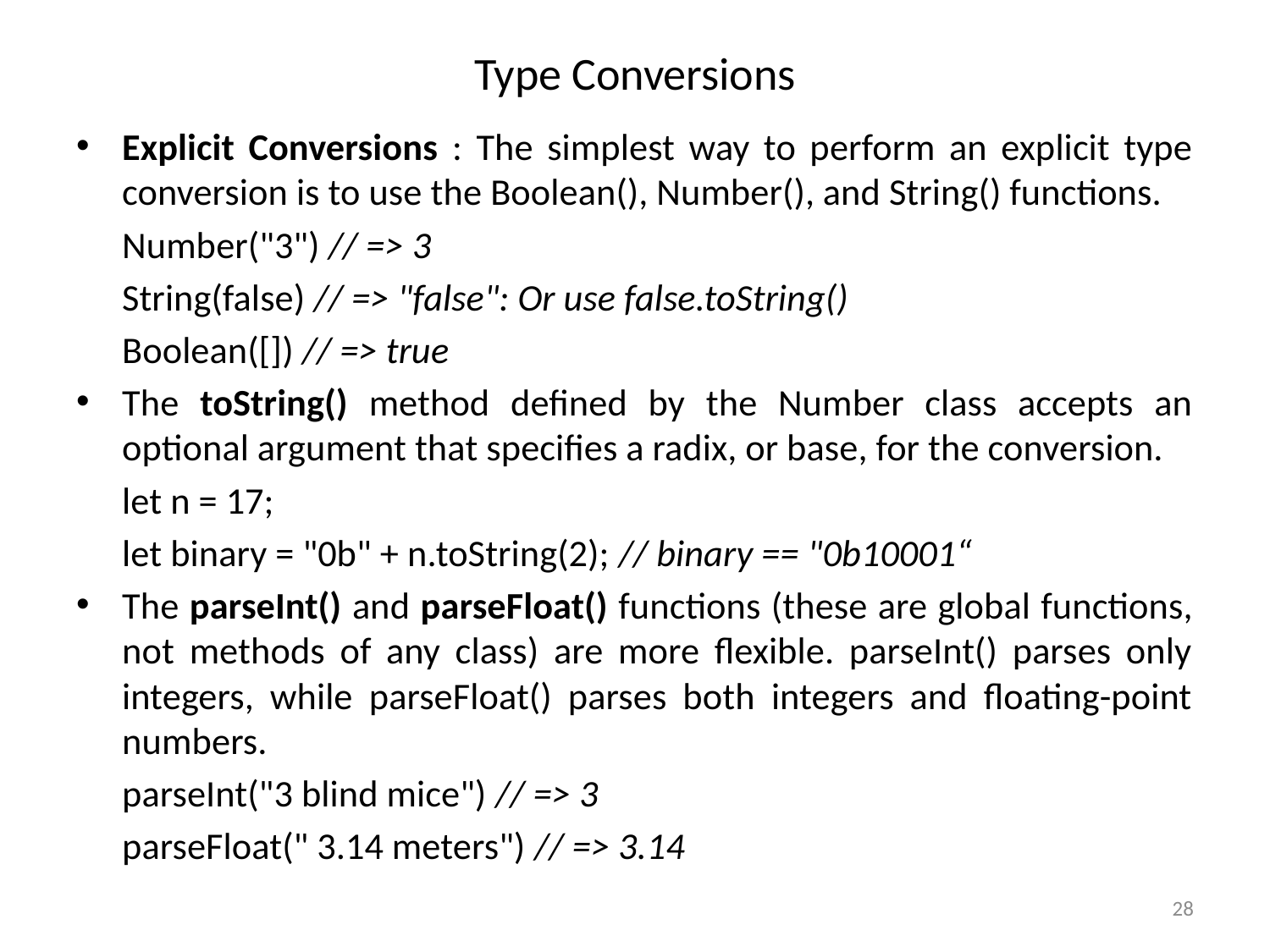

# Type Conversions
Explicit Conversions : The simplest way to perform an explicit type conversion is to use the Boolean(), Number(), and String() functions.
	Number("3") // => 3
	String(false) // => "false": Or use false.toString()
	Boolean([]) // => true
The toString() method defined by the Number class accepts an optional argument that specifies a radix, or base, for the conversion.
	let n = 17;
	let binary = "0b" + n.toString(2); // binary == "0b10001“
The parseInt() and parseFloat() functions (these are global functions, not methods of any class) are more flexible. parseInt() parses only integers, while parseFloat() parses both integers and floating-point numbers.
	parseInt("3 blind mice") // => 3
	parseFloat(" 3.14 meters") // => 3.14
28